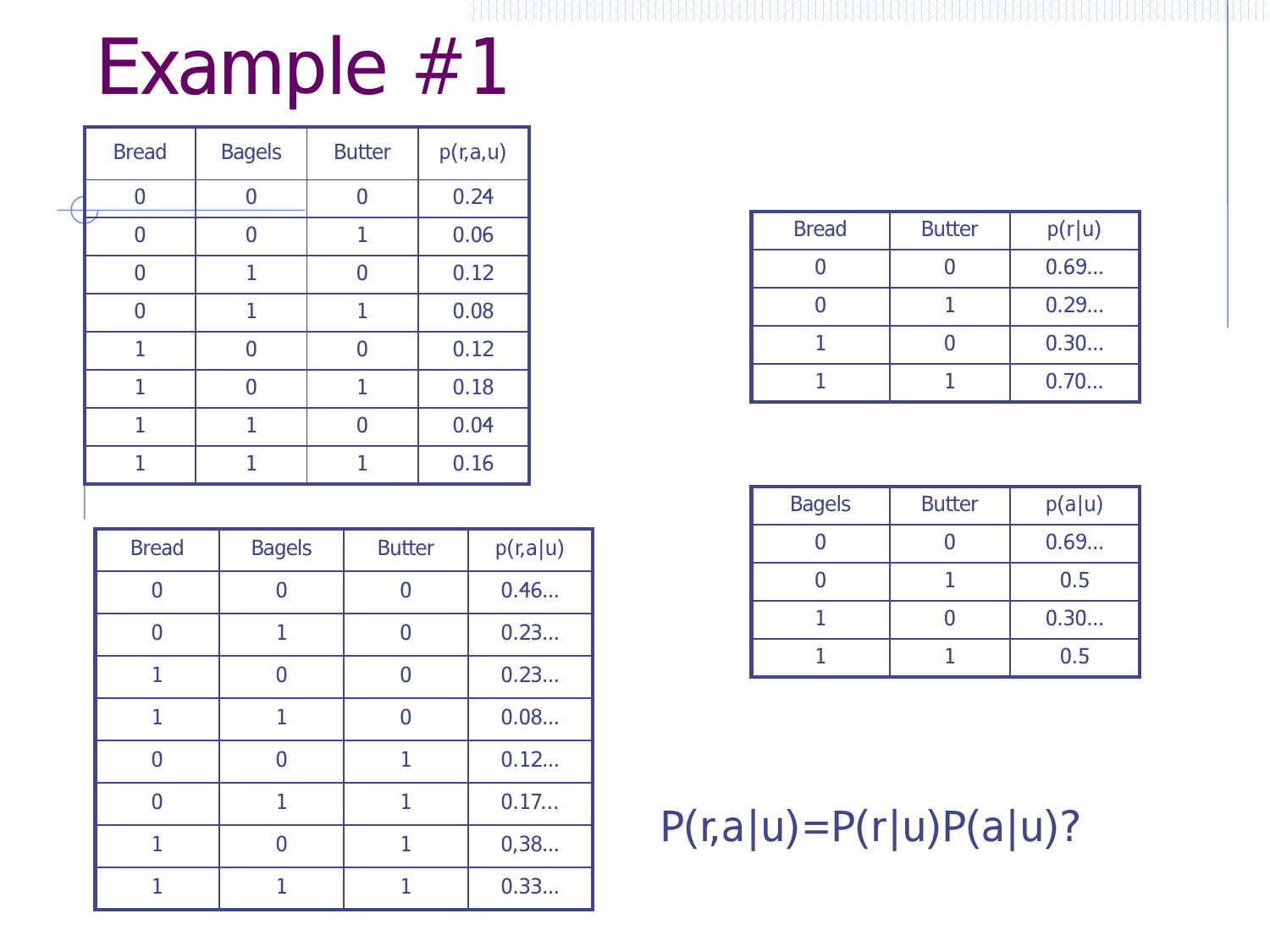

# Example #1
| Bread | Bagels | Butter | p(r,a,u) |
| --- | --- | --- | --- |
| 0 | 0 | 0 | 0.24 |
| 0 | 0 | 1 | 0.06 |
| 0 | 1 | 0 | 0.12 |
| 0 | 1 | 1 | 0.08 |
| 1 | 0 | 0 | 0.12 |
| 1 | 0 | 1 | 0.18 |
| 1 | 1 | 0 | 0.04 |
| 1 | 1 | 1 | 0.16 |
| Bread | Butter | p(r|u) |
| --- | --- | --- |
| 0 | 0 | 0.69… |
| 0 | 1 | 0.29… |
| 1 | 0 | 0.30… |
| 1 | 1 | 0.70… |
| Bagels | Butter | p(a|u) |
| --- | --- | --- |
| 0 | 0 | 0.69… |
| 0 | 1 | 0.5 |
| 1 | 0 | 0.30… |
| 1 | 1 | 0.5 |
| Bread | Bagels | Butter | p(r,a|u) |
| --- | --- | --- | --- |
| 0 | 0 | 0 | 0.46… |
| 0 | 1 | 0 | 0.23… |
| 1 | 0 | 0 | 0.23… |
| 1 | 1 | 0 | 0.08… |
| 0 | 0 | 1 | 0.12… |
| 0 | 1 | 1 | 0.17... |
| 1 | 0 | 1 | 0,38… |
| 1 | 1 | 1 | 0.33… |
P(r,a|u)=P(r|u)P(a|u)?